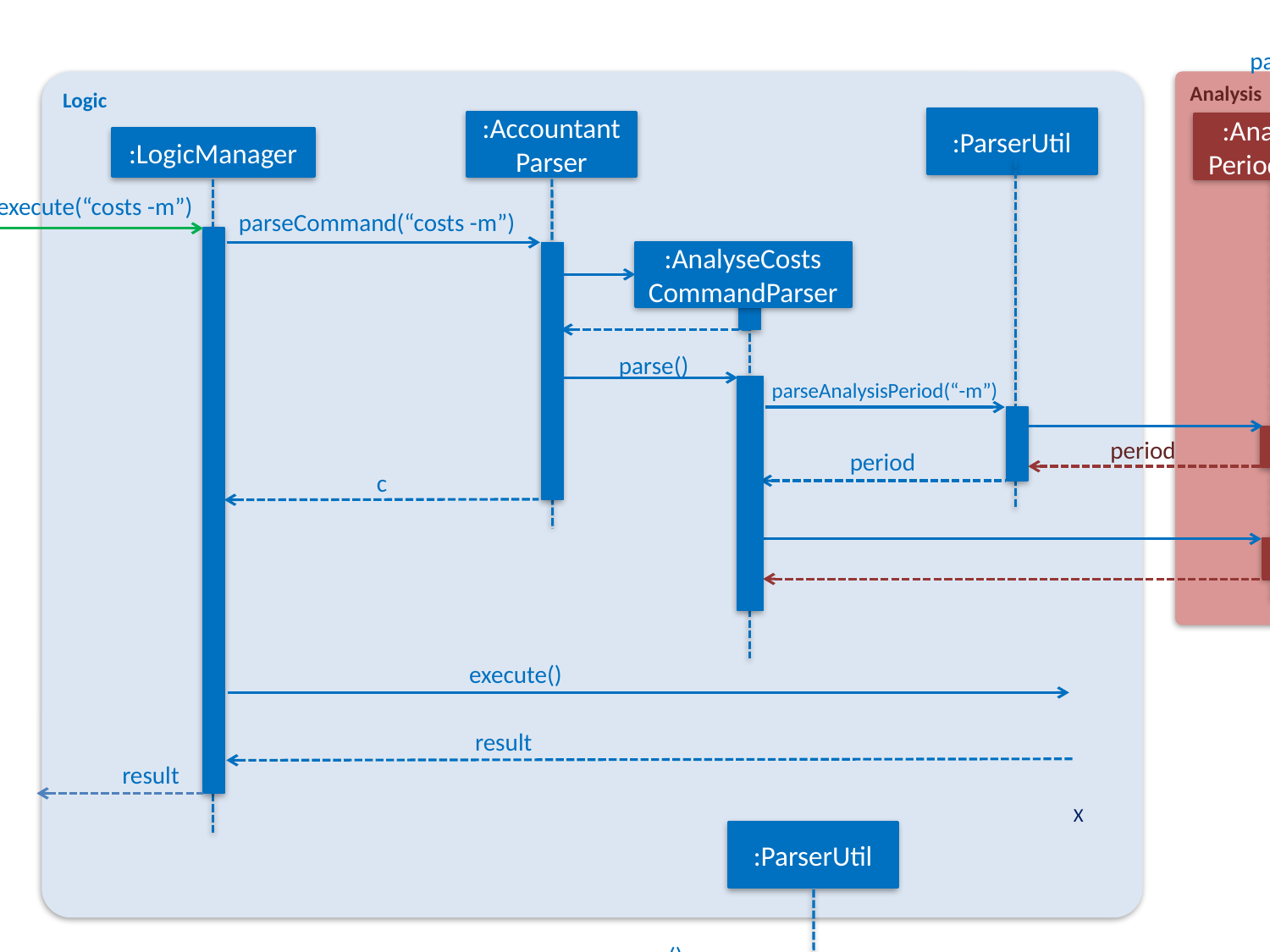

parseAnalysisPeriod(“-m”)
Analysis
Logic
AnalysisPeriodType.MONTH
:ParserUtil
:Accountant
Parser
:Analysis
PeriodType
:LogicManager
AnalysisCommand(AnalysisPeriodType.MONTH)
execute(“costs -m”)
parseCommand(“costs -m”)

:AnalyseCosts
CommandParser

parse()
c:AnalyseCosts
Command

parseAnalysisPeriod(“-m”)

period
period
c
Model

:VersionedAddressBook
:AccountantModel
undo()

execute()
resetData(ReadOnlyAddressBook)
result
analyseCosts(Analysis
PeriodType.MONTH)
result

X
:ParserUtil
parse()

AnalysisPeriodType.MONTH